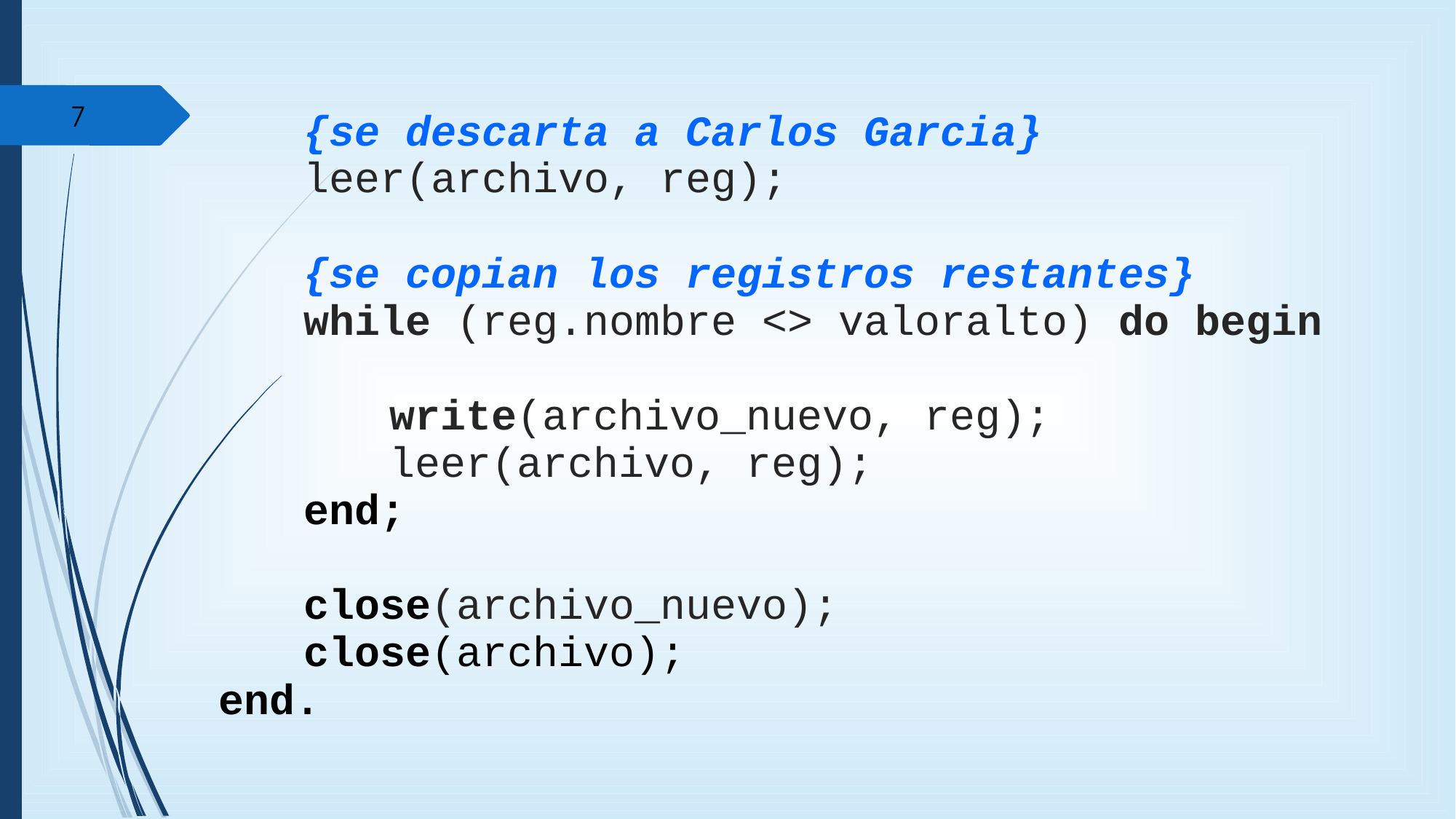

7
	{se descarta a Carlos Garcia}
	leer(archivo, reg);

	{se copian los registros restantes}
	while (reg.nombre <> valoralto) do begin
		write(archivo_nuevo, reg);
		leer(archivo, reg);
	end;

	close(archivo_nuevo);
	close(archivo);
end.